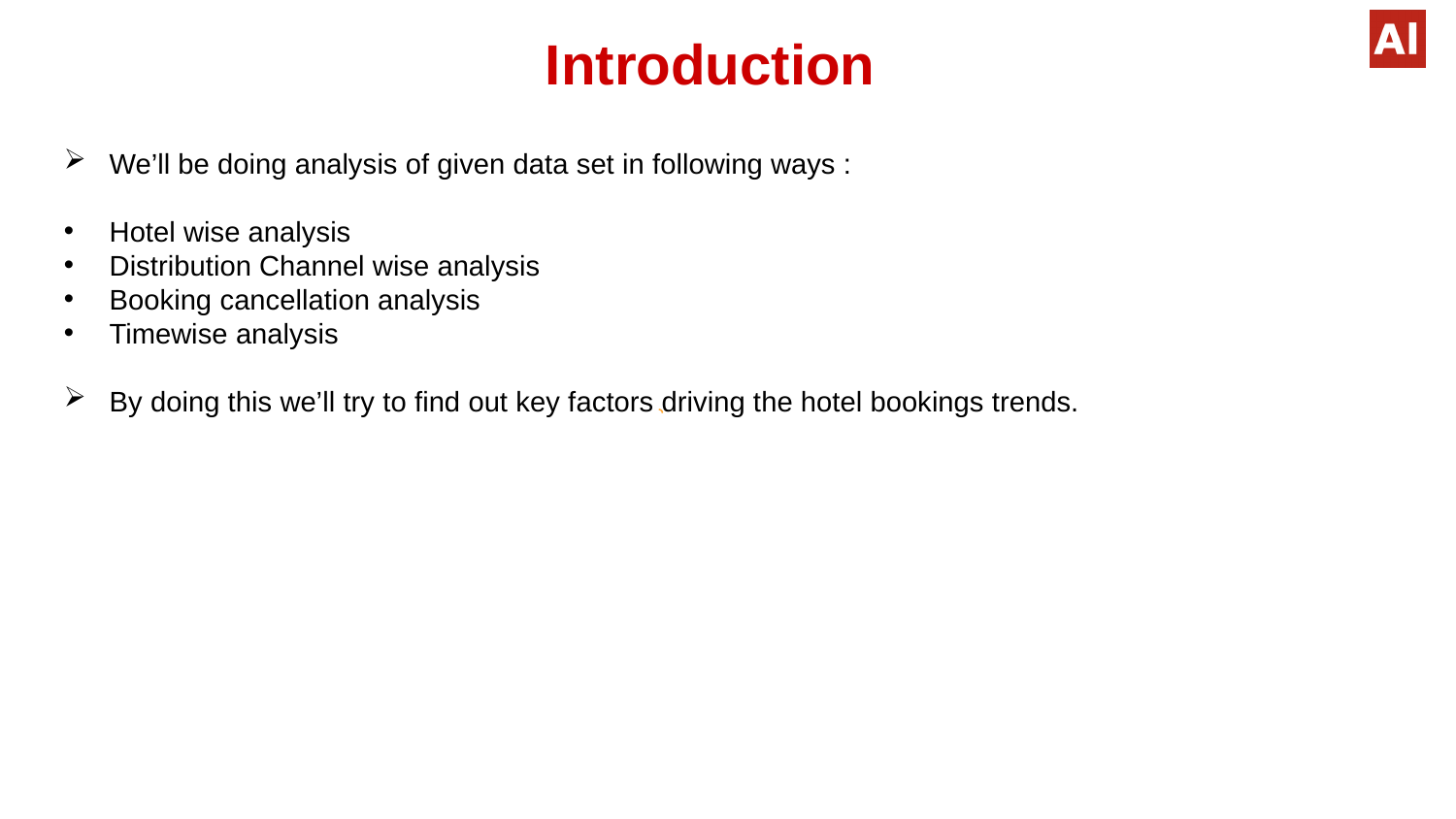

Introduction

#
We’ll be doing analysis of given data set in following ways :

Hotel wise analysis
Distribution Channel wise analysis
Booking cancellation analysis
Timewise analysis

By doing this we’ll try to find out key factors driving the hotel bookings trends.